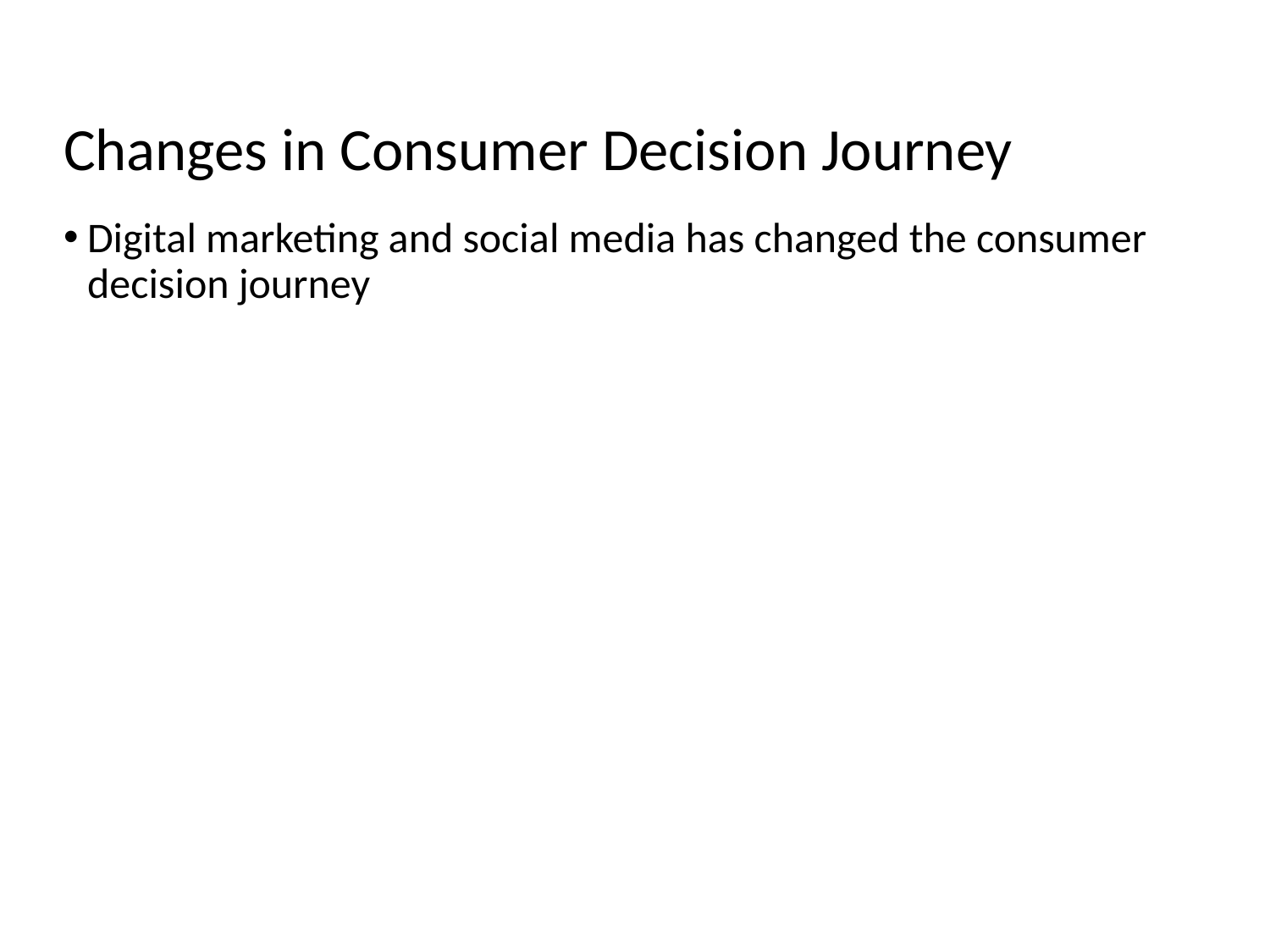

# Changes in Consumer Decision Journey
Digital marketing and social media has changed the consumer decision journey